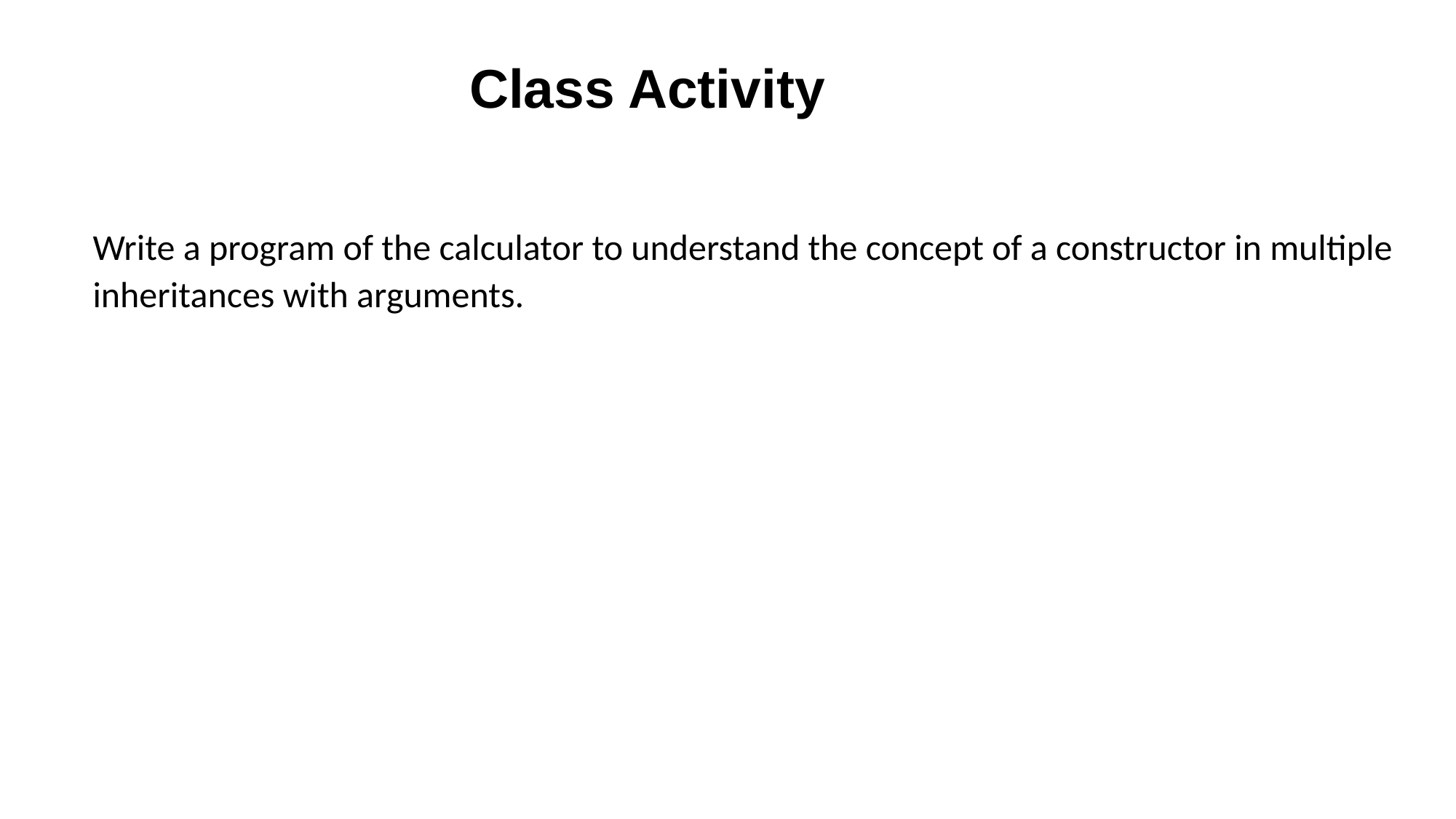

Class Activity

Write a program of the calculator to understand the concept of a constructor in multiple inheritances with arguments.